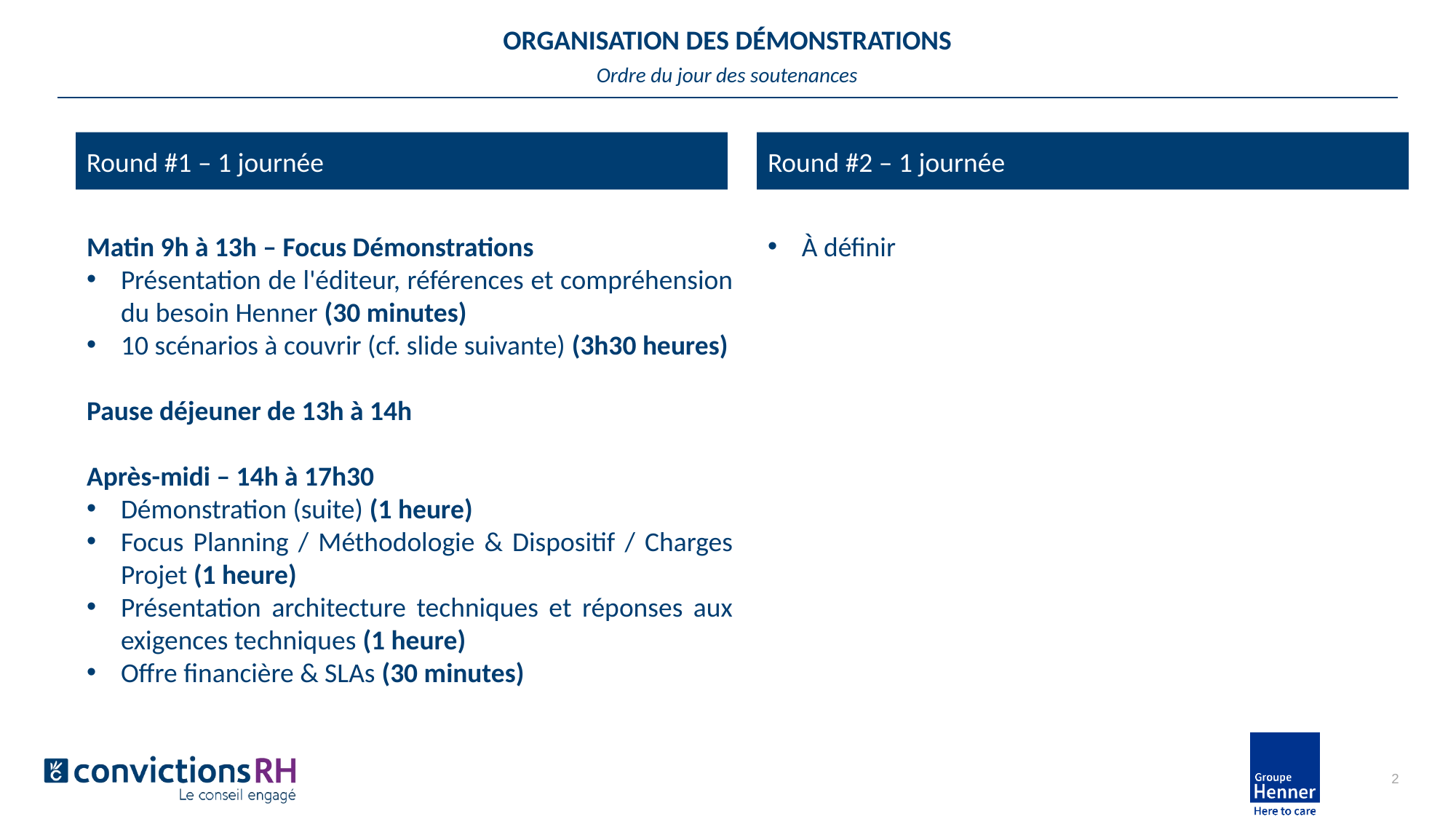

# Organisation des démonstrations
Ordre du jour des soutenances
Round #1 – 1 journée
Round #2 – 1 journée
Matin 9h à 13h – Focus Démonstrations
Présentation de l'éditeur, références et compréhension du besoin Henner (30 minutes)
10 scénarios à couvrir (cf. slide suivante) (3h30 heures)

Pause déjeuner de 13h à 14h

Après-midi – 14h à 17h30
Démonstration (suite) (1 heure)
Focus Planning / Méthodologie & Dispositif / Charges Projet (1 heure)
Présentation architecture techniques et réponses aux exigences techniques (1 heure)
Offre financière & SLAs (30 minutes)
À définir
2